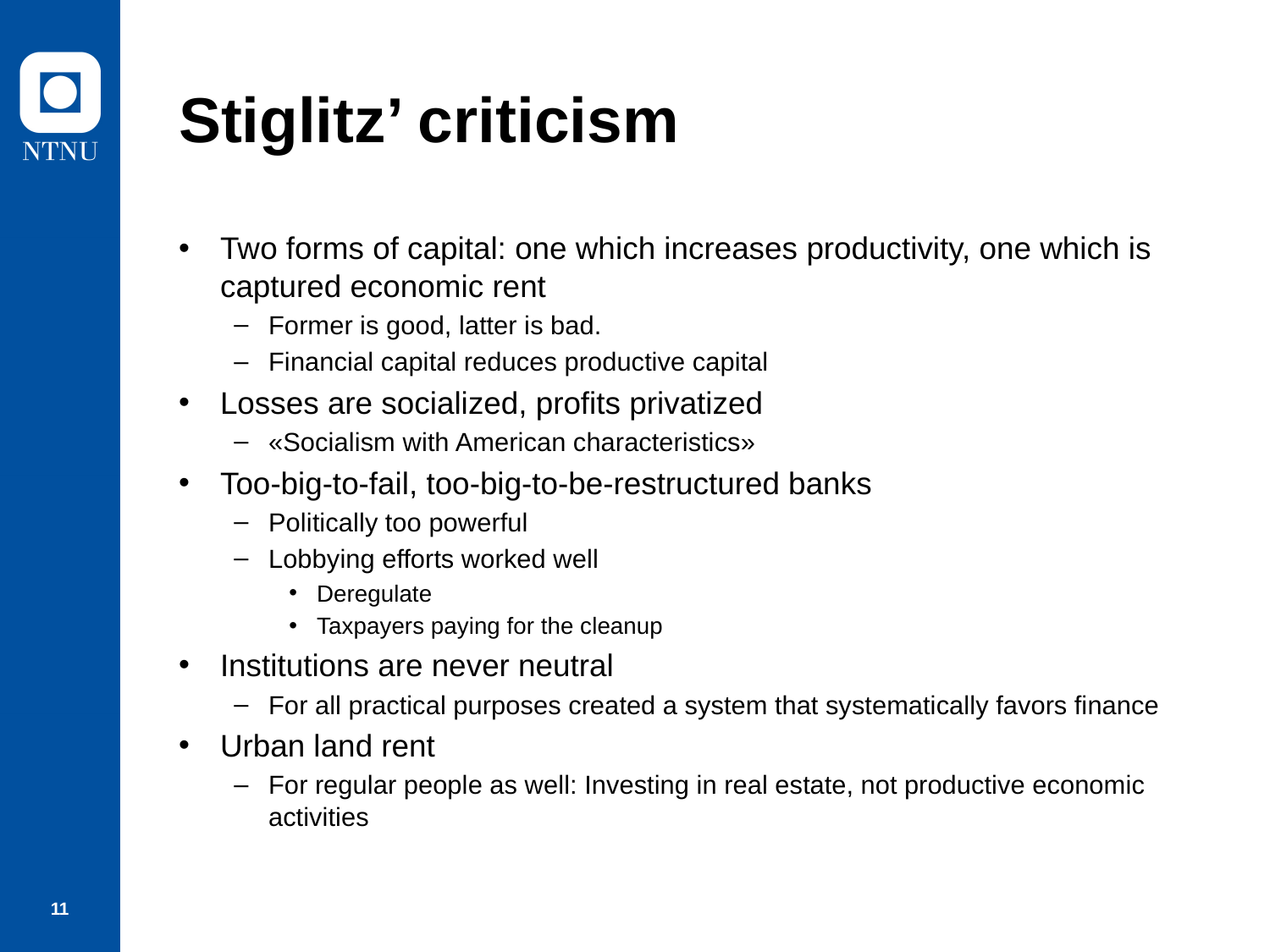

# Stiglitz’ criticism
Two forms of capital: one which increases productivity, one which is captured economic rent
Former is good, latter is bad.
Financial capital reduces productive capital
Losses are socialized, profits privatized
«Socialism with American characteristics»
Too-big-to-fail, too-big-to-be-restructured banks
Politically too powerful
Lobbying efforts worked well
Deregulate
Taxpayers paying for the cleanup
Institutions are never neutral
For all practical purposes created a system that systematically favors finance
Urban land rent
For regular people as well: Investing in real estate, not productive economic activities